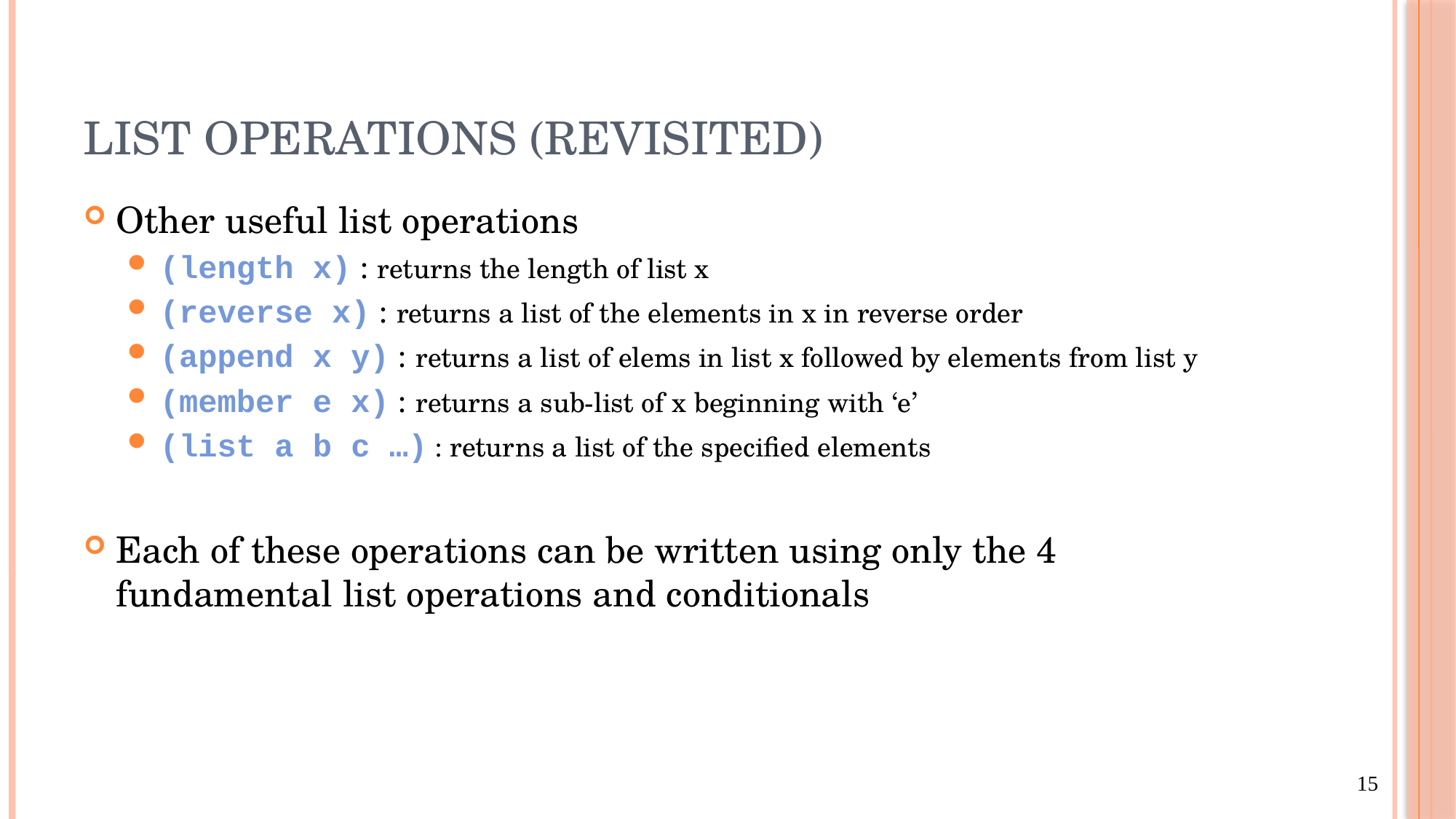

# List Operations (Revisited)
Other useful list operations
(length x) : returns the length of list x
(reverse x) : returns a list of the elements in x in reverse order
(append x y) : returns a list of elems in list x followed by elements from list y
(member e x) : returns a sub-list of x beginning with ‘e’
(list a b c …) : returns a list of the specified elements

Each of these operations can be written using only the 4 fundamental list operations and conditionals